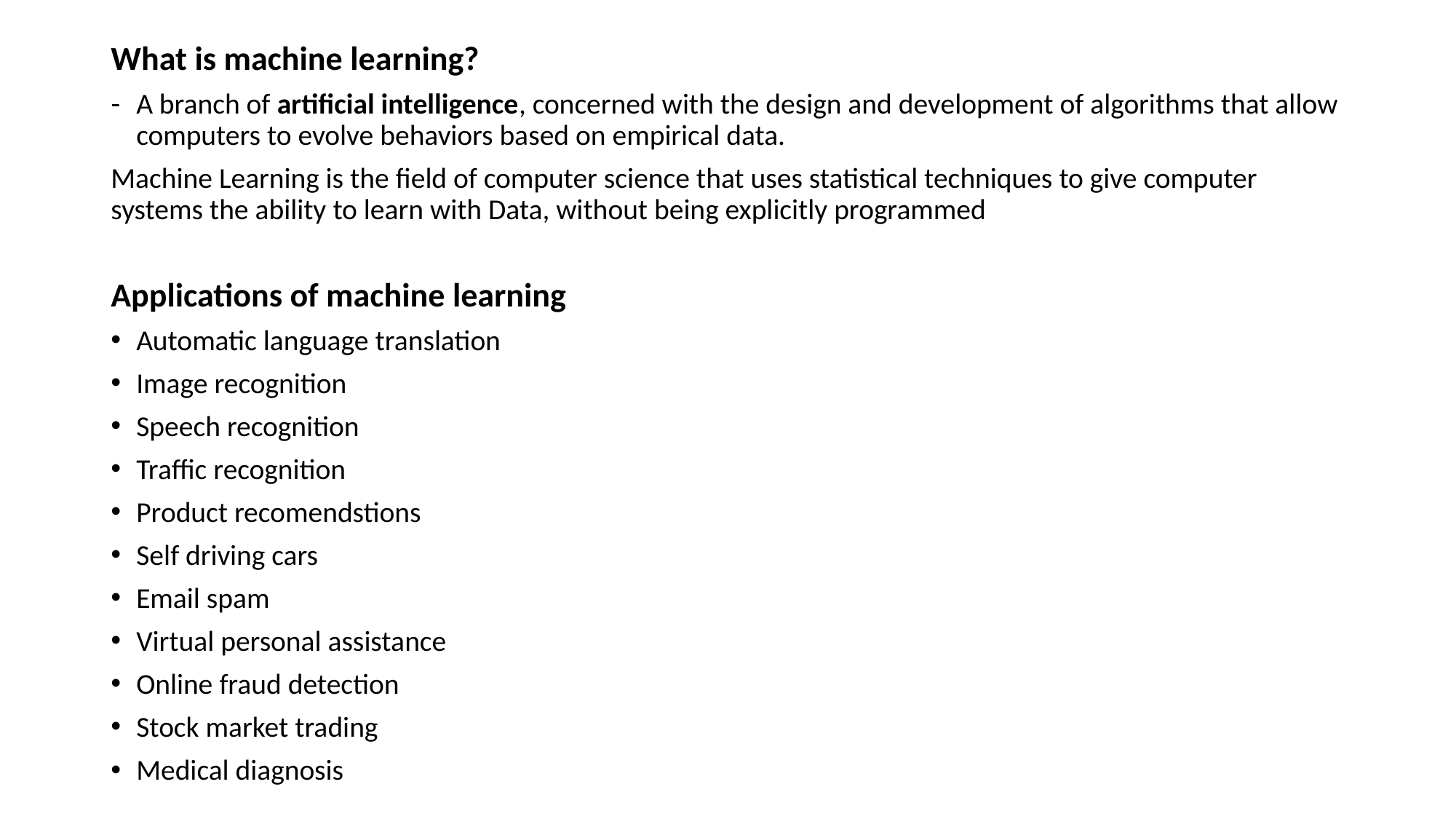

#
What is machine learning?
A branch of artificial intelligence, concerned with the design and development of algorithms that allow computers to evolve behaviors based on empirical data.
Machine Learning is the field of computer science that uses statistical techniques to give computer systems the ability to learn with Data, without being explicitly programmed

Applications of machine learning
Automatic language translation
Image recognition
Speech recognition
Traffic recognition
Product recomendstions
Self driving cars
Email spam
Virtual personal assistance
Online fraud detection
Stock market trading
Medical diagnosis